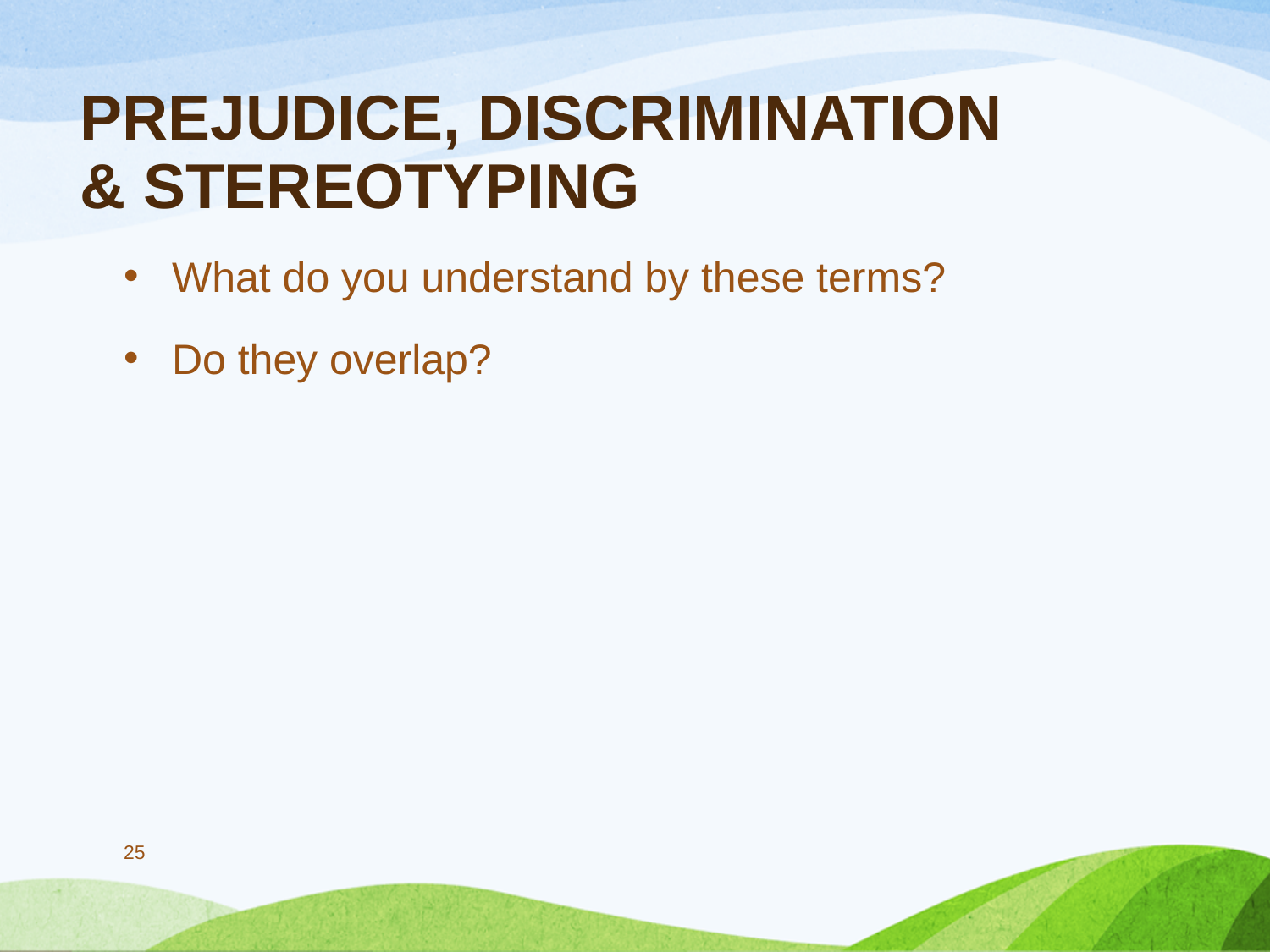

# PREJUDICE, DISCRIMINATION & STEREOTYPING
What do you understand by these terms?
Do they overlap?
25